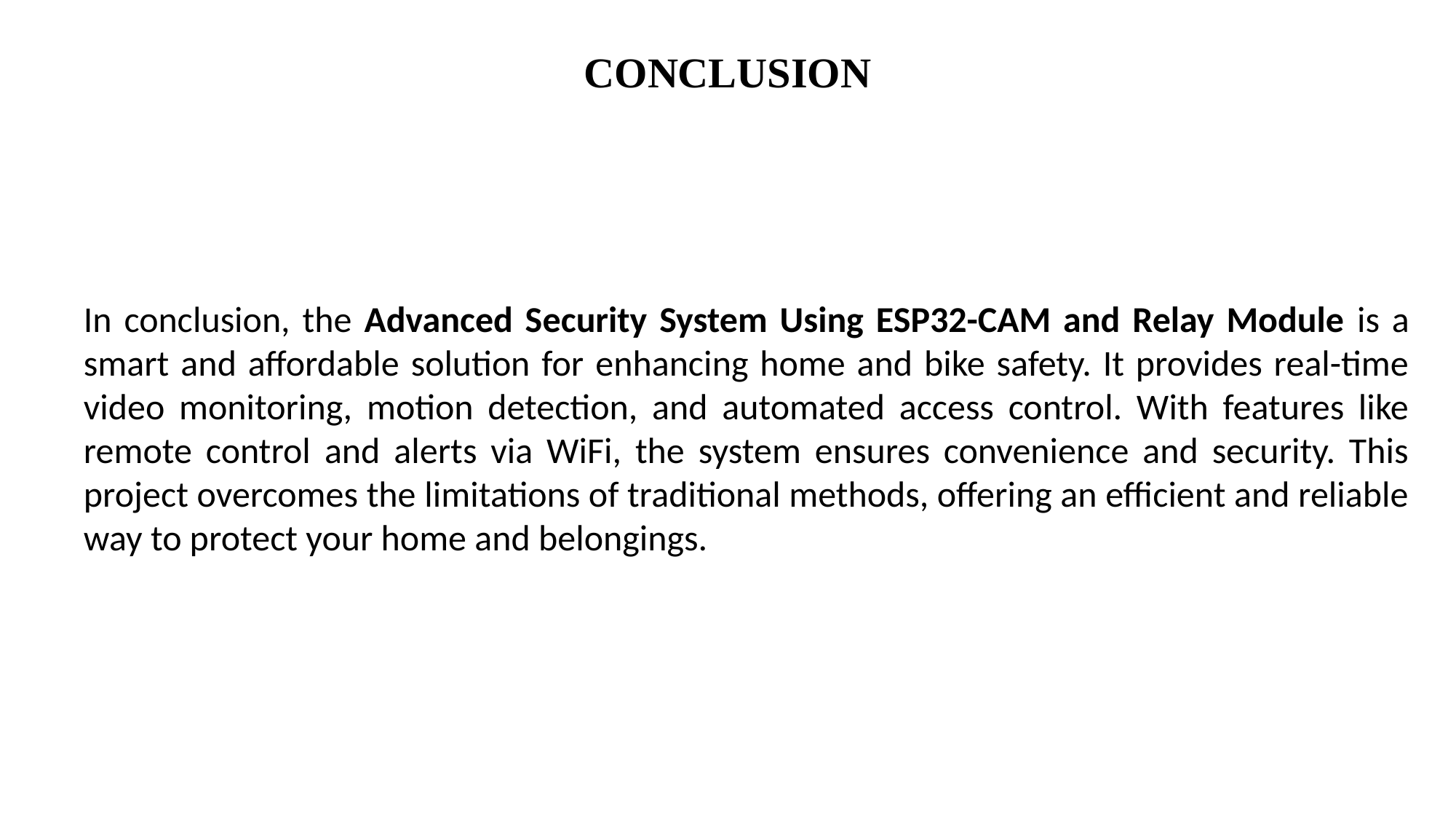

# CONCLUSION
In conclusion, the Advanced Security System Using ESP32-CAM and Relay Module is a smart and affordable solution for enhancing home and bike safety. It provides real-time video monitoring, motion detection, and automated access control. With features like remote control and alerts via WiFi, the system ensures convenience and security. This project overcomes the limitations of traditional methods, offering an efficient and reliable way to protect your home and belongings.